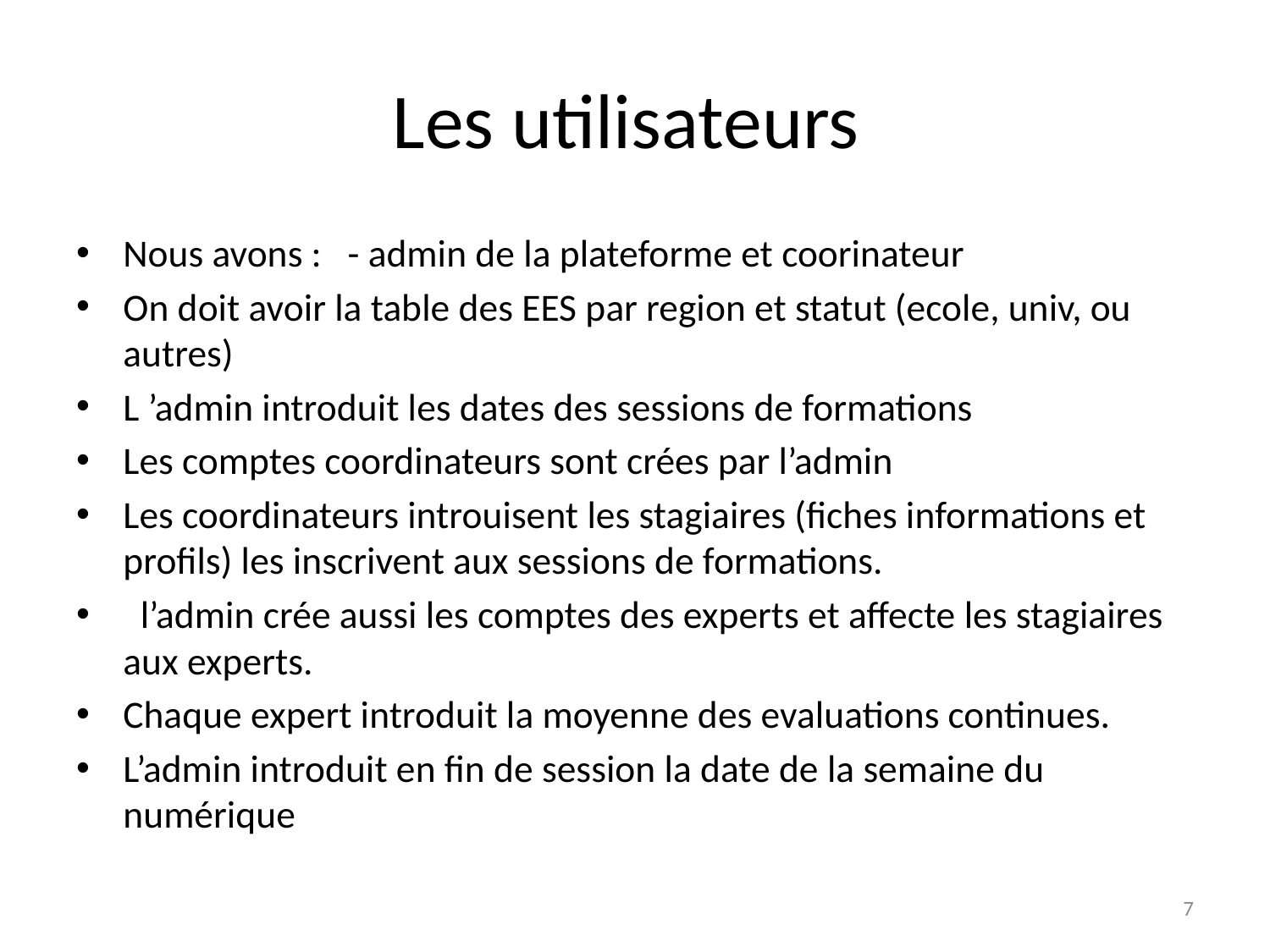

# Les utilisateurs
Nous avons :   - admin de la plateforme et coorinateur
On doit avoir la table des EES par region et statut (ecole, univ, ou autres)
L ’admin introduit les dates des sessions de formations
Les comptes coordinateurs sont crées par l’admin
Les coordinateurs introuisent les stagiaires (fiches informations et  profils) les inscrivent aux sessions de formations.
  l’admin crée aussi les comptes des experts et affecte les stagiaires aux experts.
Chaque expert introduit la moyenne des evaluations continues.
L’admin introduit en fin de session la date de la semaine du numérique

7